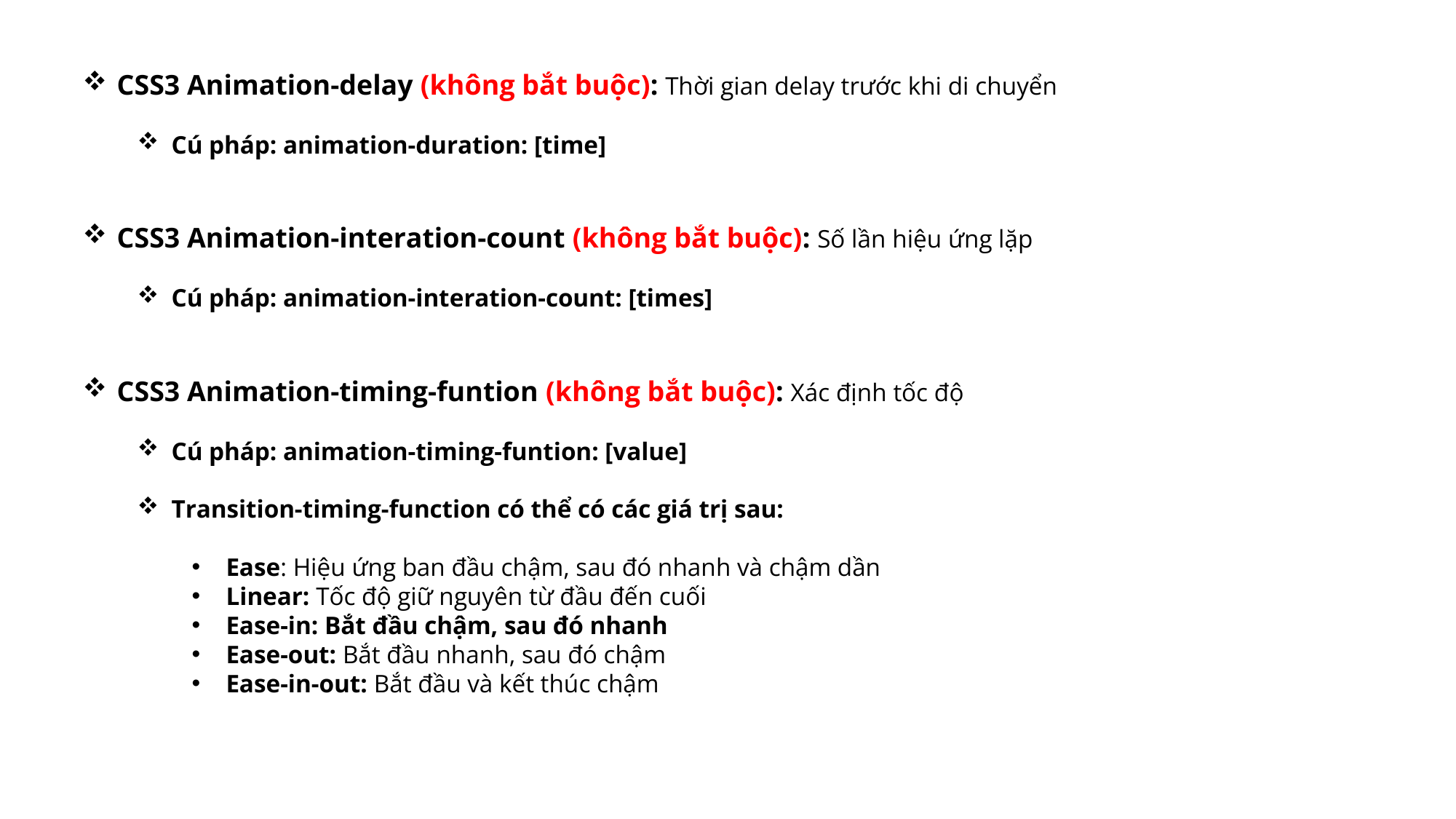

CSS3 Animation-delay (không bắt buộc): Thời gian delay trước khi di chuyển

Cú pháp: animation-duration: [time]

CSS3 Animation-interation-count (không bắt buộc): Số lần hiệu ứng lặp

Cú pháp: animation-interation-count: [times]

CSS3 Animation-timing-funtion (không bắt buộc): Xác định tốc độ

Cú pháp: animation-timing-funtion: [value]

Transition-timing-function có thể có các giá trị sau:

Ease: Hiệu ứng ban đầu chậm, sau đó nhanh và chậm dần
Linear: Tốc độ giữ nguyên từ đầu đến cuối
Ease-in: Bắt đầu chậm, sau đó nhanh
Ease-out: Bắt đầu nhanh, sau đó chậm
Ease-in-out: Bắt đầu và kết thúc chậm